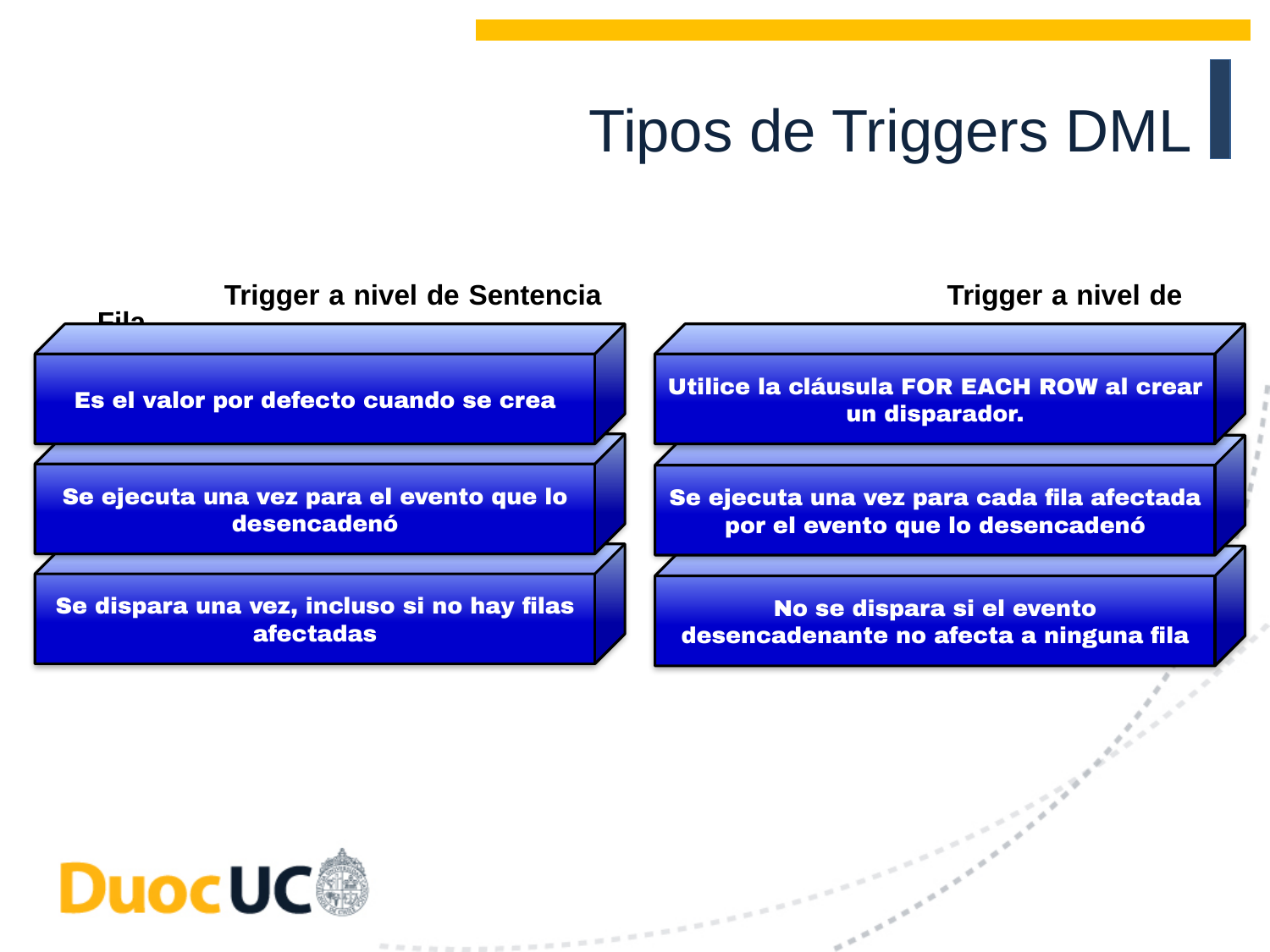

Tipos de Triggers DML
	Trigger a nivel de Sentencia	                                 Trigger a nivel de Fila
Es el valor por defecto cuando se crea
Utilice la cláusula FOR EACH ROW al crear un disparador.
Se ejecuta una vez para el evento que lo desencadenó
Se ejecuta una vez para cada fila afectada por el evento que lo desencadenó
Se dispara una vez, incluso si no hay filas afectadas
No se dispara si el evento desencadenante no afecta a ninguna fila